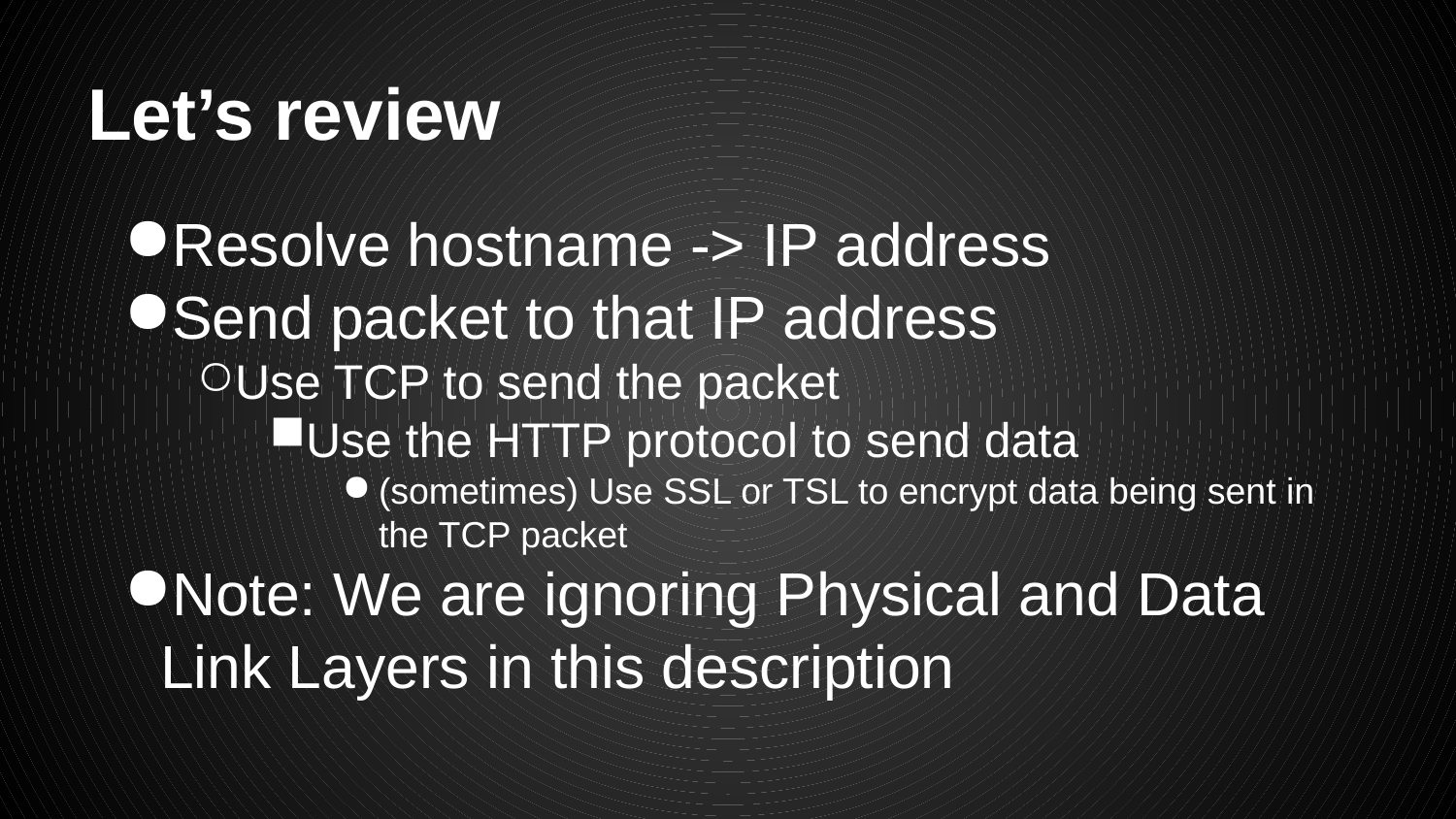

# Let’s review
Resolve hostname -> IP address
Send packet to that IP address
Use TCP to send the packet
Use the HTTP protocol to send data
(sometimes) Use SSL or TSL to encrypt data being sent in the TCP packet
Note: We are ignoring Physical and Data Link Layers in this description